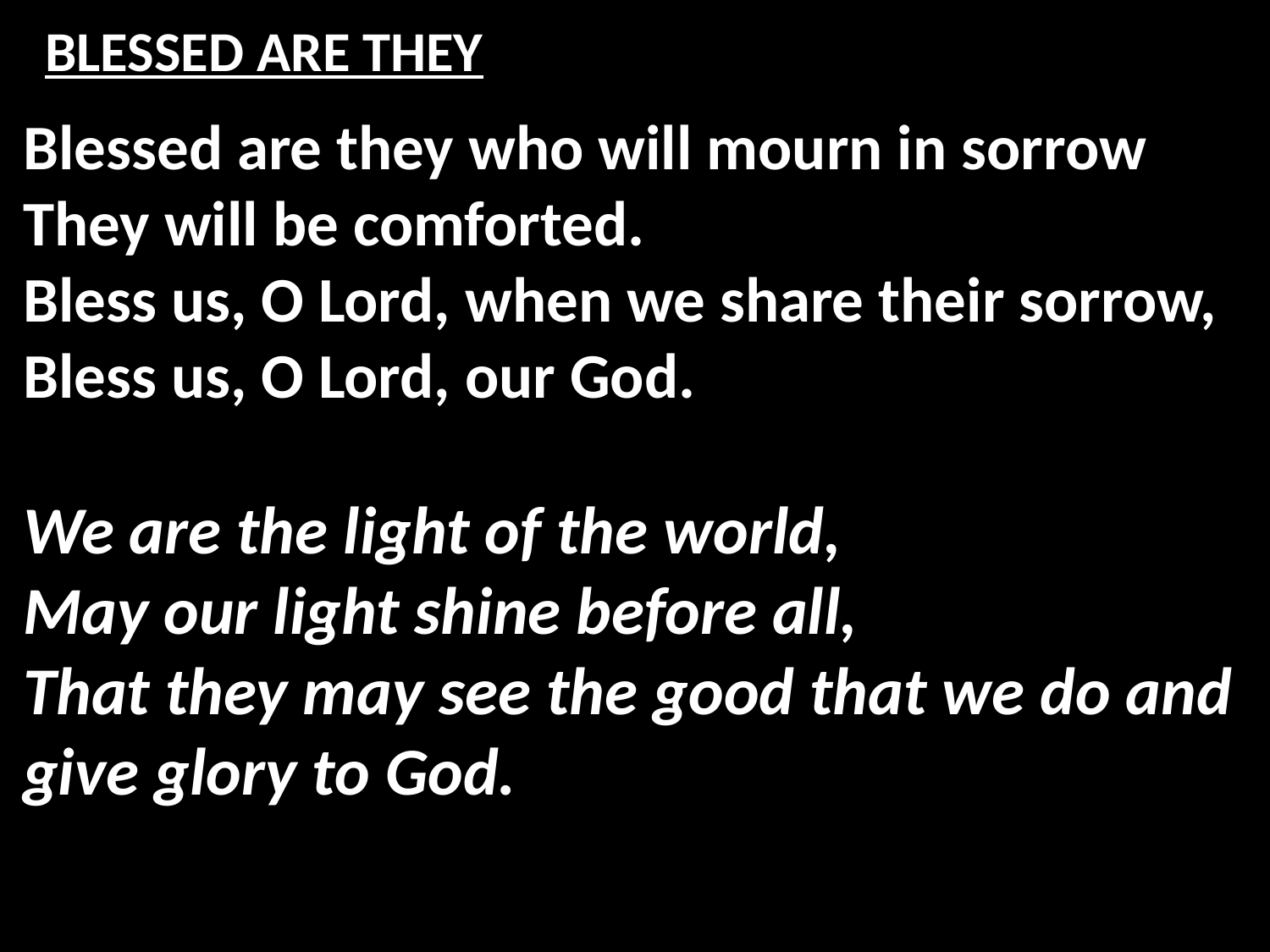

# BLESSED ARE THEY
Blessed are they who will mourn in sorrow
They will be comforted.
Bless us, O Lord, when we share their sorrow,
Bless us, O Lord, our God.

We are the light of the world,
May our light shine before all,
That they may see the good that we do and give glory to God.